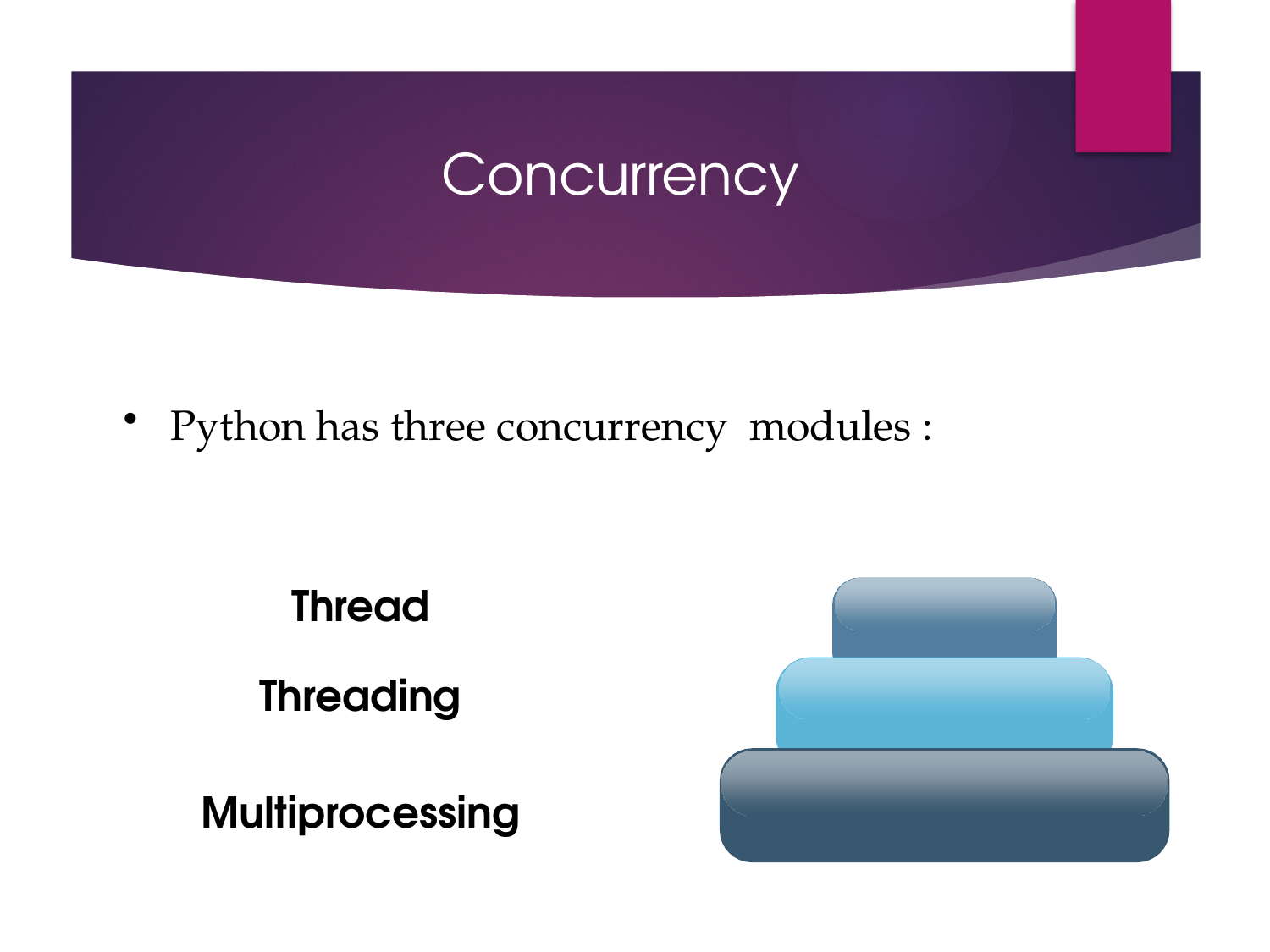

# Concurrency
Python has three concurrency  modules :
Thread
Threading

Multiprocessing